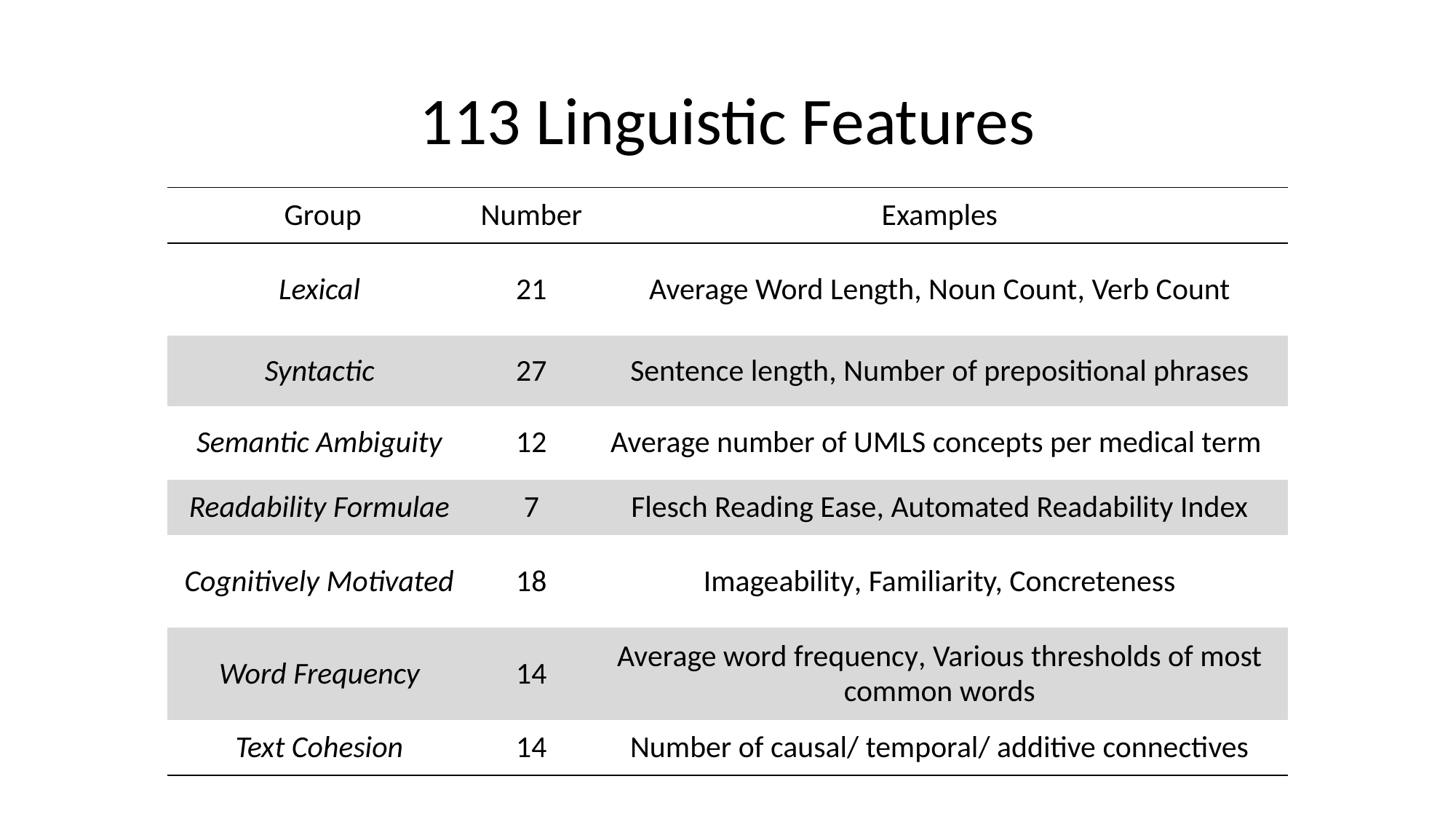

# 113 Linguistic Features
| Group | Number | Examples |
| --- | --- | --- |
| Lexical | 21 | Average Word Length, Noun Count, Verb Count |
| Syntactic | 27 | Sentence length, Number of prepositional phrases |
| Semantic Ambiguity | 12 | Average number of UMLS concepts per medical term |
| Readability Formulae | 7 | Flesch Reading Ease, Automated Readability Index |
| Cognitively Motivated | 18 | Imageability, Familiarity, Concreteness |
| Word Frequency | 14 | Average word frequency, Various thresholds of most common words |
| Text Cohesion | 14 | Number of causal/ temporal/ additive connectives |